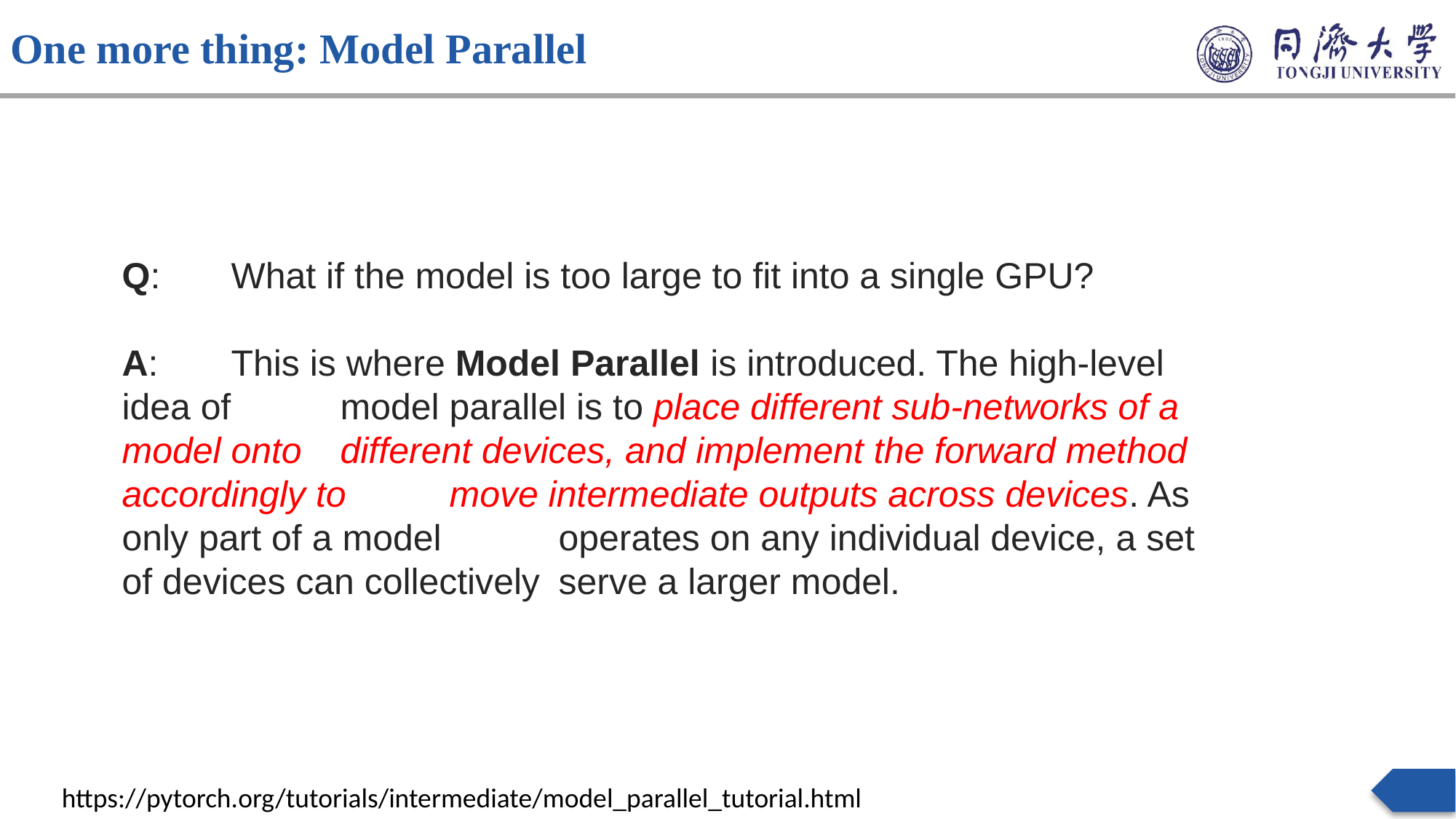

One more thing: Model Parallel
Q:	What if the model is too large to fit into a single GPU?
A:	This is where Model Parallel is introduced. The high-level idea of 	model parallel is to place different sub-networks of a model onto 	different devices, and implement the forward method accordingly to 	move intermediate outputs across devices. As only part of a model 	operates on any individual device, a set of devices can collectively 	serve a larger model.
https://pytorch.org/tutorials/intermediate/model_parallel_tutorial.html